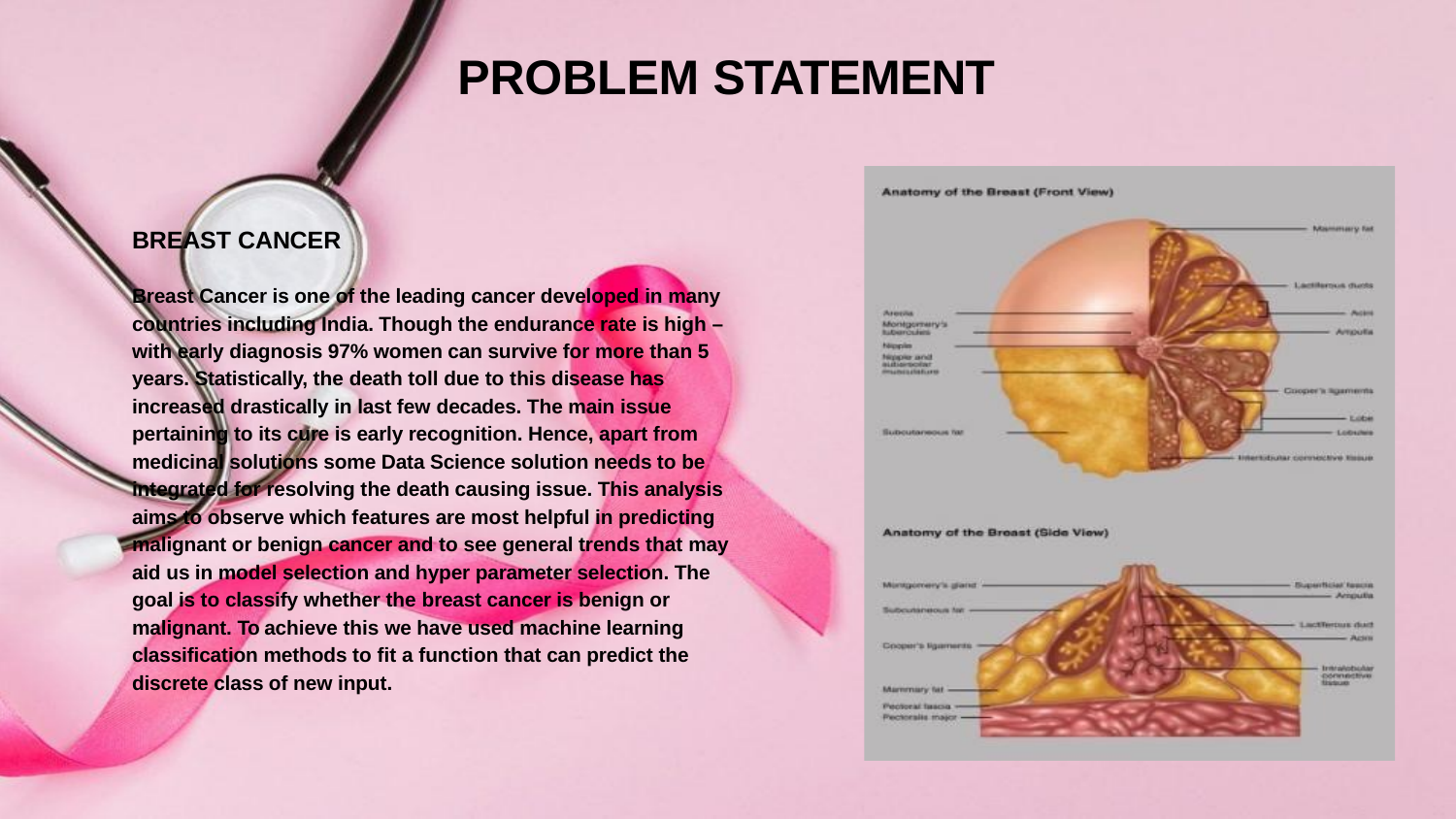

# PROBLEM STATEMENT

BREAST CANCER

Breast Cancer is one of the leading cancer developed in many  countries including India. Though the endurance rate is high –  with early diagnosis 97% women can survive for more than 5  years. Statistically, the death toll due to this disease has  increased drastically in last few decades. The main issue  pertaining to its cure is early recognition. Hence, apart from  medicinal solutions some Data Science solution needs to be  integrated for resolving the death causing issue. This analysis  aims to observe which features are most helpful in predicting  malignant or benign cancer and to see general trends that may  aid us in model selection and hyper parameter selection. The  goal is to classify whether the breast cancer is benign or  malignant. To achieve this we have used machine learning  classification methods to fit a function that can predict the  discrete class of new input.